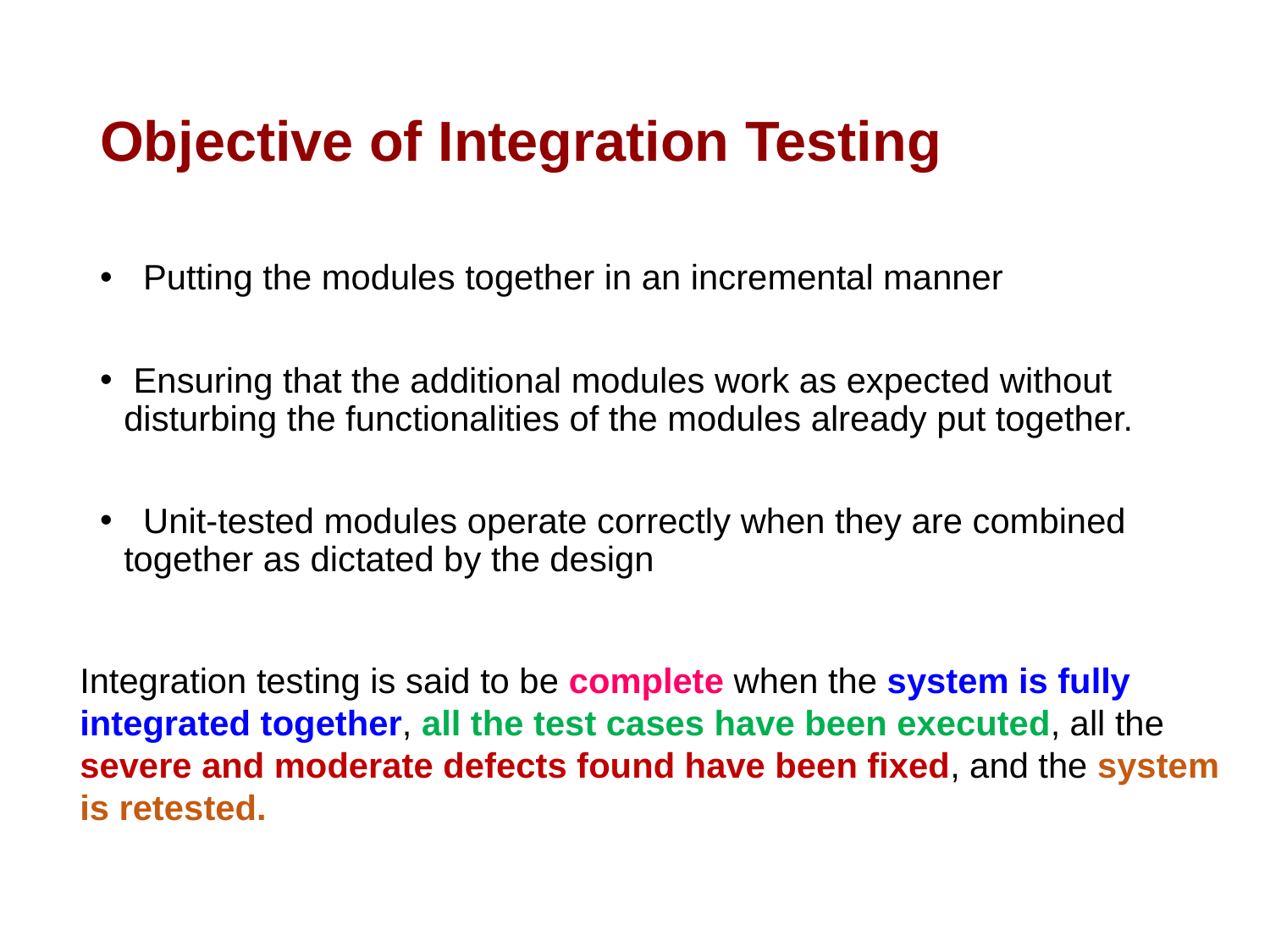

# Objective of Integration Testing
  Putting the modules together in an incremental manner

 Ensuring that the additional modules work as expected without disturbing the functionalities of the modules already put together.

  Unit-tested modules operate correctly when they are combined together as dictated by the design
Integration testing is said to be complete when the system is fully integrated together, all the test cases have been executed, all the severe and moderate defects found have been ﬁxed, and the system is retested.